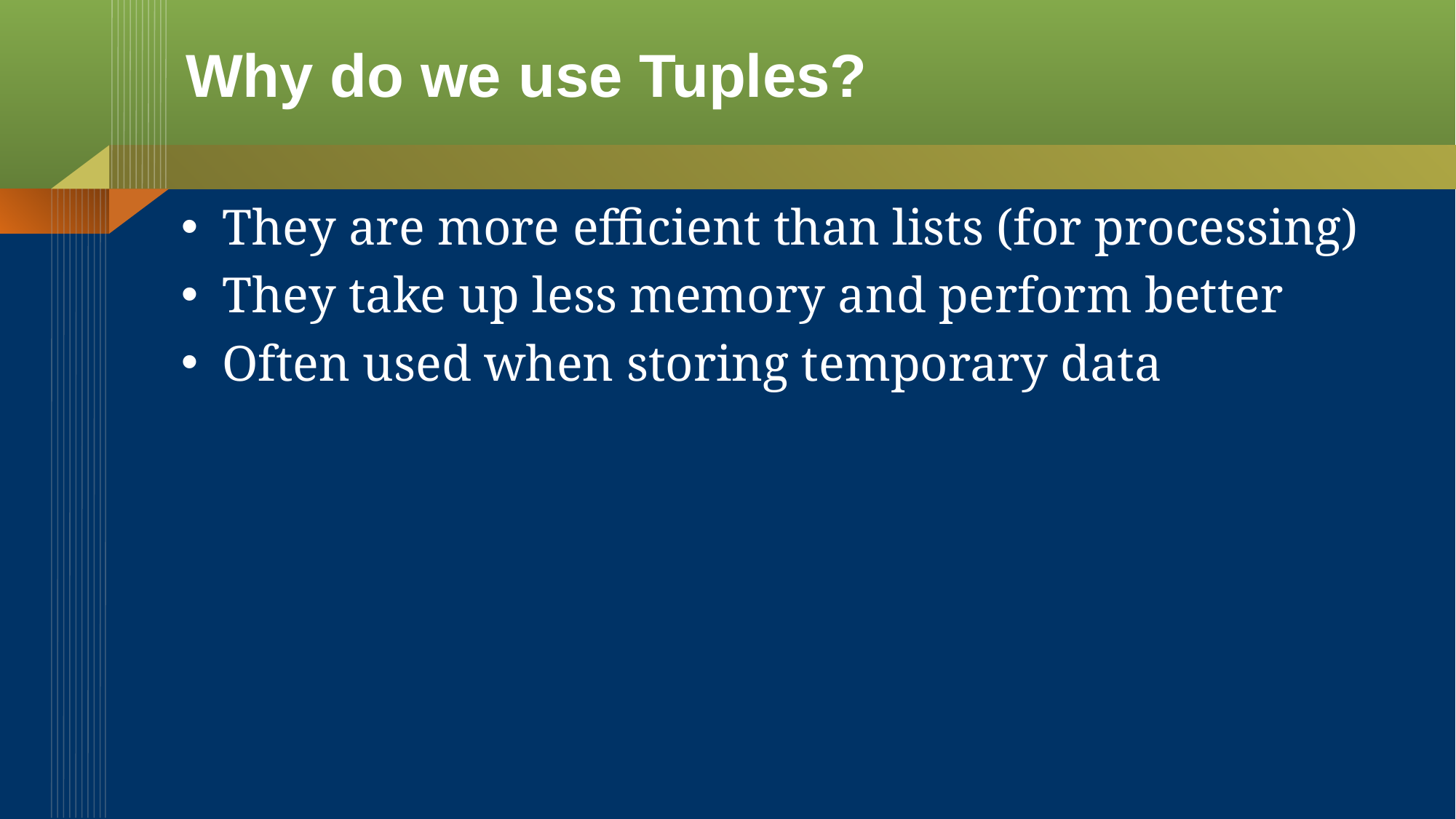

# Why do we use Tuples?
They are more efficient than lists (for processing)
They take up less memory and perform better
Often used when storing temporary data